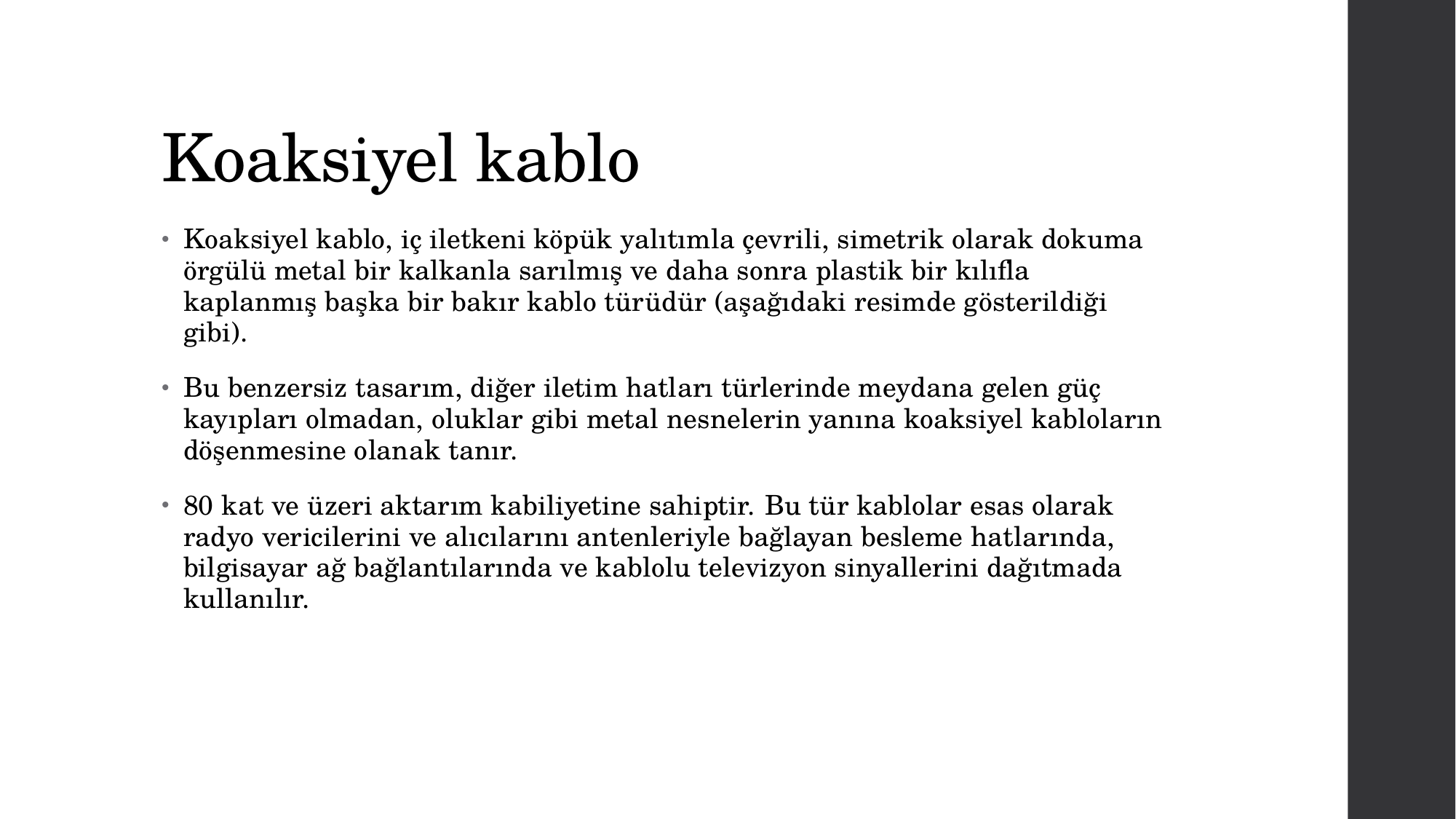

# Koaksiyel kablo
Koaksiyel kablo, iç iletkeni köpük yalıtımla çevrili, simetrik olarak dokuma örgülü metal bir kalkanla sarılmış ve daha sonra plastik bir kılıfla kaplanmış başka bir bakır kablo türüdür (aşağıdaki resimde gösterildiği gibi).
Bu benzersiz tasarım, diğer iletim hatları türlerinde meydana gelen güç kayıpları olmadan, oluklar gibi metal nesnelerin yanına koaksiyel kabloların döşenmesine olanak tanır.
80 kat ve üzeri aktarım kabiliyetine sahiptir. Bu tür kablolar esas olarak radyo vericilerini ve alıcılarını antenleriyle bağlayan besleme hatlarında, bilgisayar ağ bağlantılarında ve kablolu televizyon sinyallerini dağıtmada kullanılır.